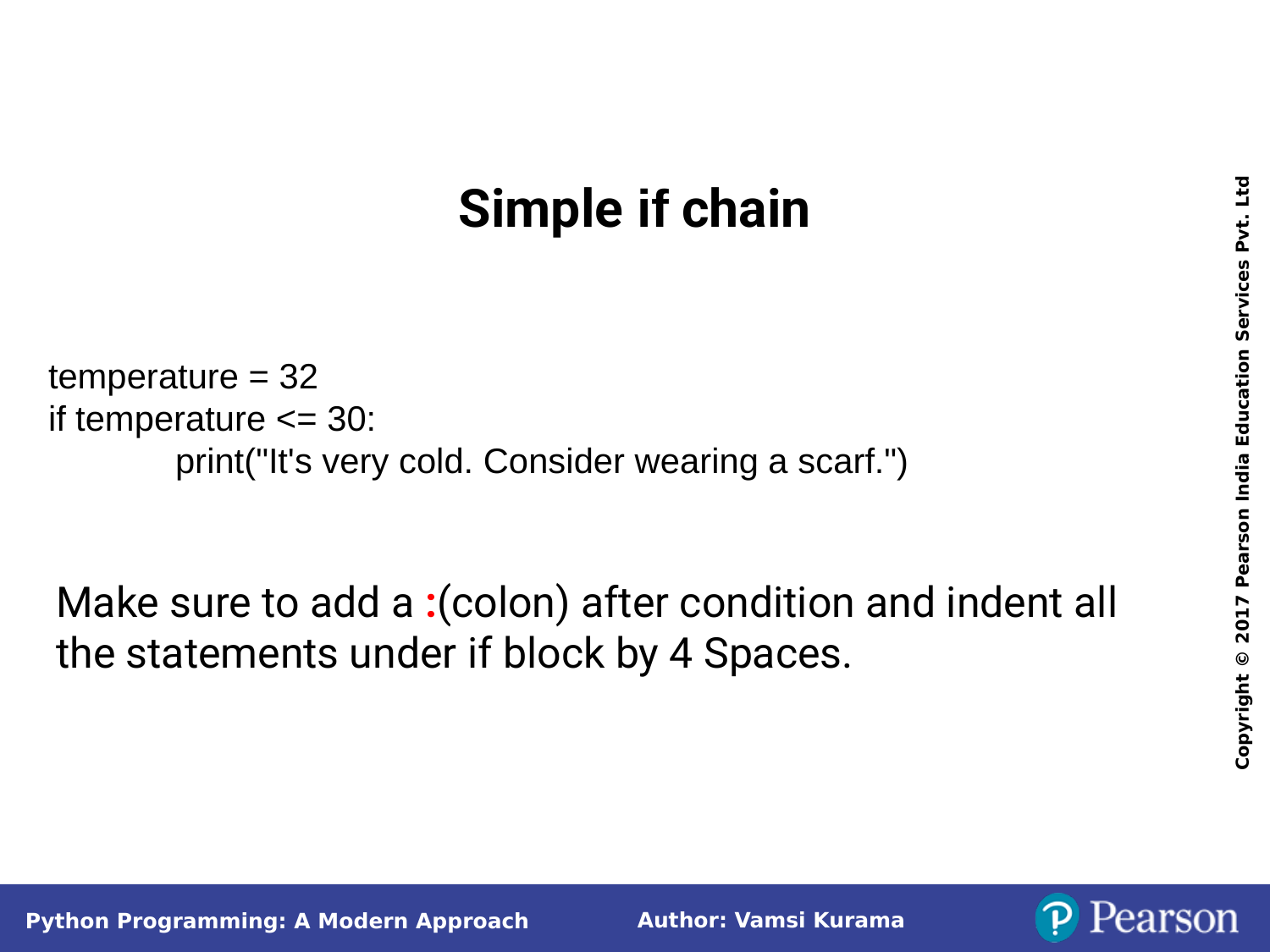

Simple if chain

temperature = 32
if temperature <= 30:
	print("It's very cold. Consider wearing a scarf.")
Make sure to add a :(colon) after condition and indent all the statements under if block by 4 Spaces.